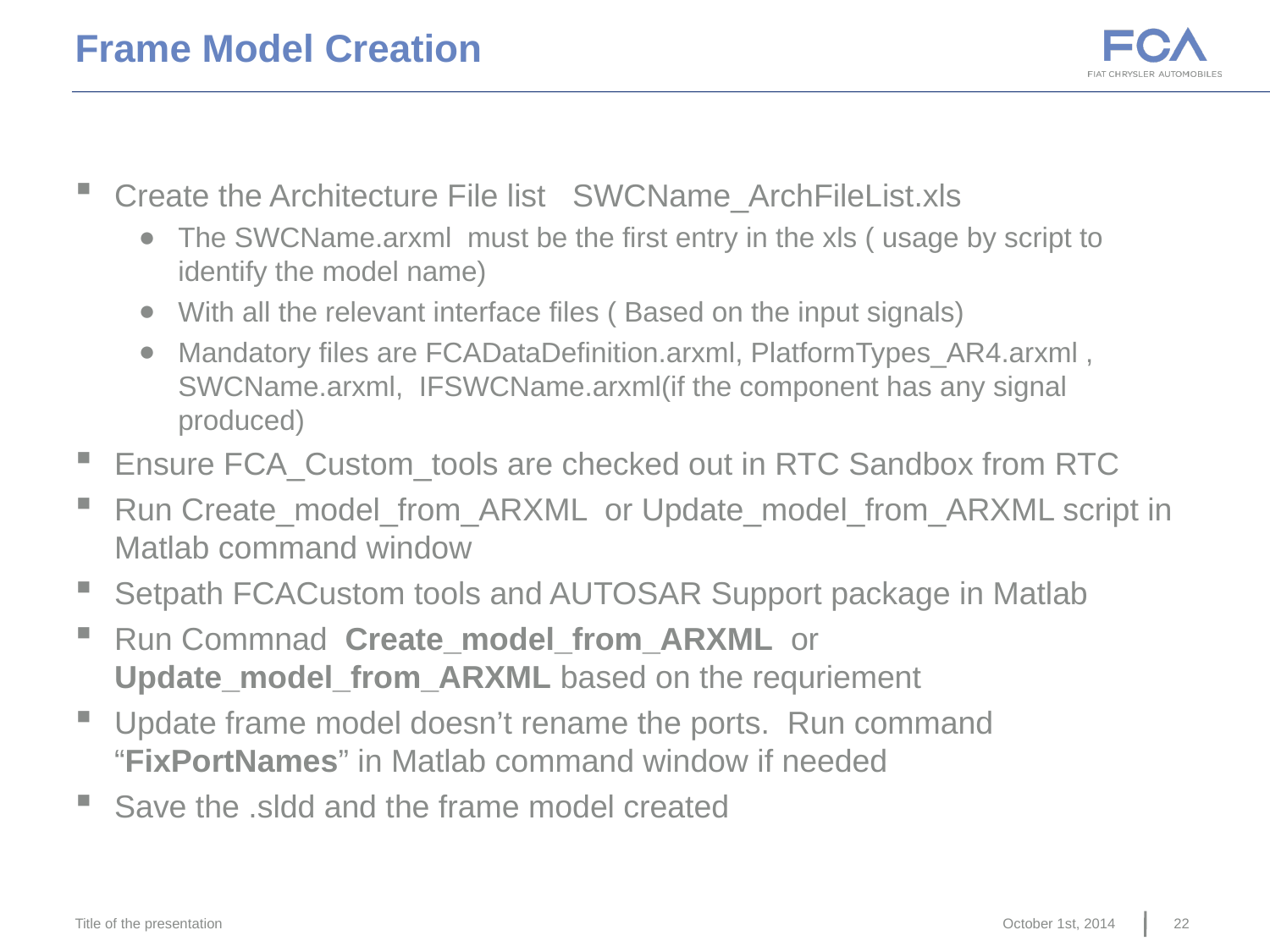

Frame Model Creation
Create the Architecture File list   SWCName_ArchFileList.xls
The SWCName.arxml  must be the first entry in the xls ( usage by script to identify the model name)
With all the relevant interface files ( Based on the input signals)
Mandatory files are FCADataDefinition.arxml, PlatformTypes_AR4.arxml , SWCName.arxml,  IFSWCName.arxml(if the component has any signal produced)
Ensure FCA_Custom_tools are checked out in RTC Sandbox from RTC
Run Create_model_from_ARXML  or Update_model_from_ARXML script in Matlab command window
Setpath FCACustom tools and AUTOSAR Support package in Matlab
Run Commnad  Create_model_from_ARXML  or Update_model_from_ARXML based on the requriement
Update frame model doesn’t rename the ports.  Run command “FixPortNames” in Matlab command window if needed
Save the .sldd and the frame model created
Title of the presentation
October 1st, 2014
22